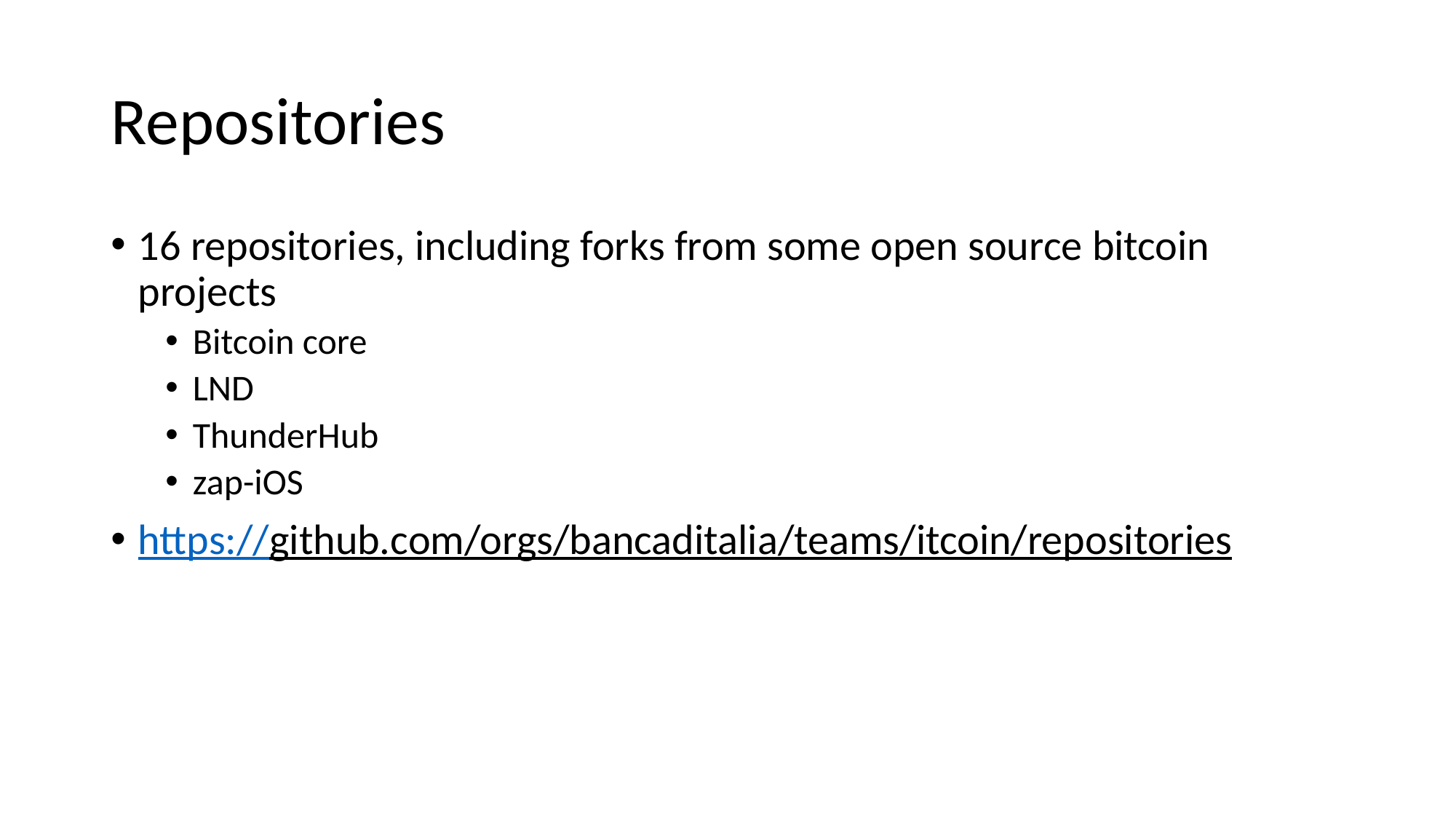

# Repositories
16 repositories, including forks from some open source bitcoin projects
Bitcoin core
LND
ThunderHub
zap-iOS
https://github.com/orgs/bancaditalia/teams/itcoin/repositories